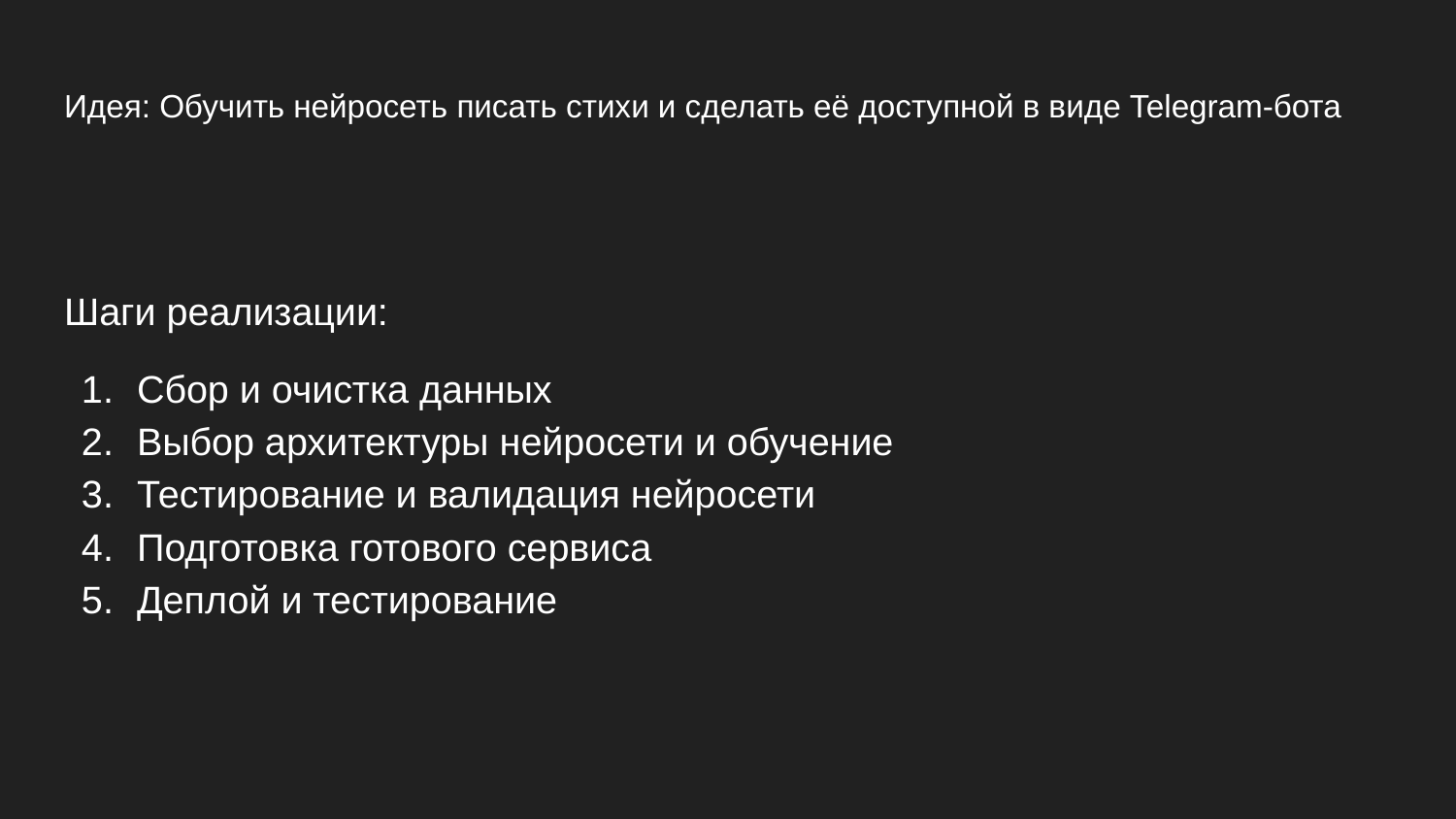

# Идея: Обучить нейросеть писать стихи и сделать её доступной в виде Telegram-бота
Шаги реализации:
Сбор и очистка данных
Выбор архитектуры нейросети и обучение
Тестирование и валидация нейросети
Подготовка готового сервиса
Деплой и тестирование